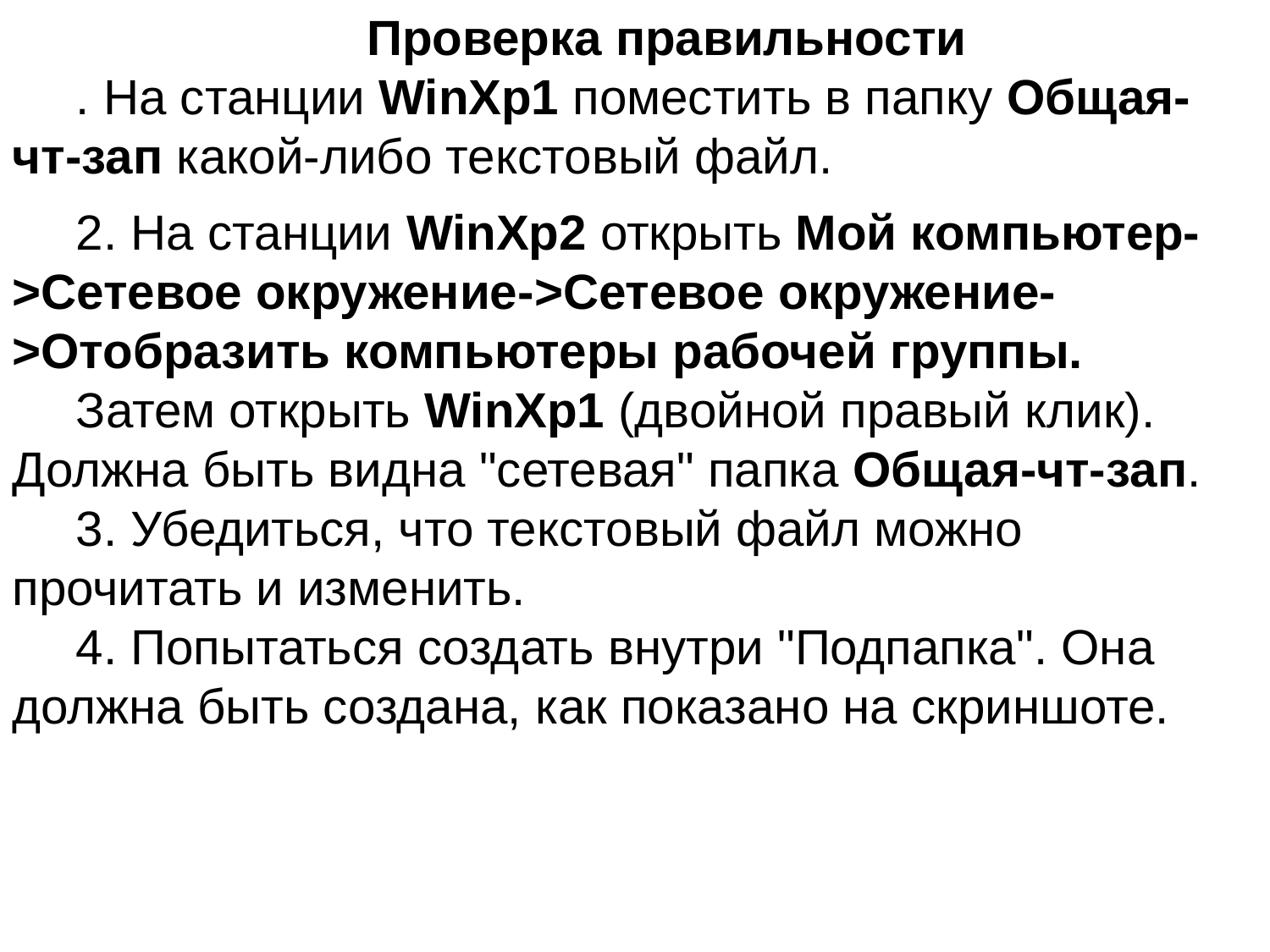

Проверка правильности
. На станции WinХp1 поместить в папку Общая-чт-зап какой-либо текстовый файл.

2. На станции WinХp2 открыть Мой компьютер->Сетевое окружение->Сетевое окружение->Отобразить компьютеры рабочей группы.
Затем открыть WinХp1 (двойной правый клик). Должна быть видна "сетевая" папка Общая-чт-зап.
3. Убедиться, что текстовый файл можно прочитать и изменить.
4. Попытаться создать внутри "Подпапка". Она должна быть создана, как показано на скриншоте.